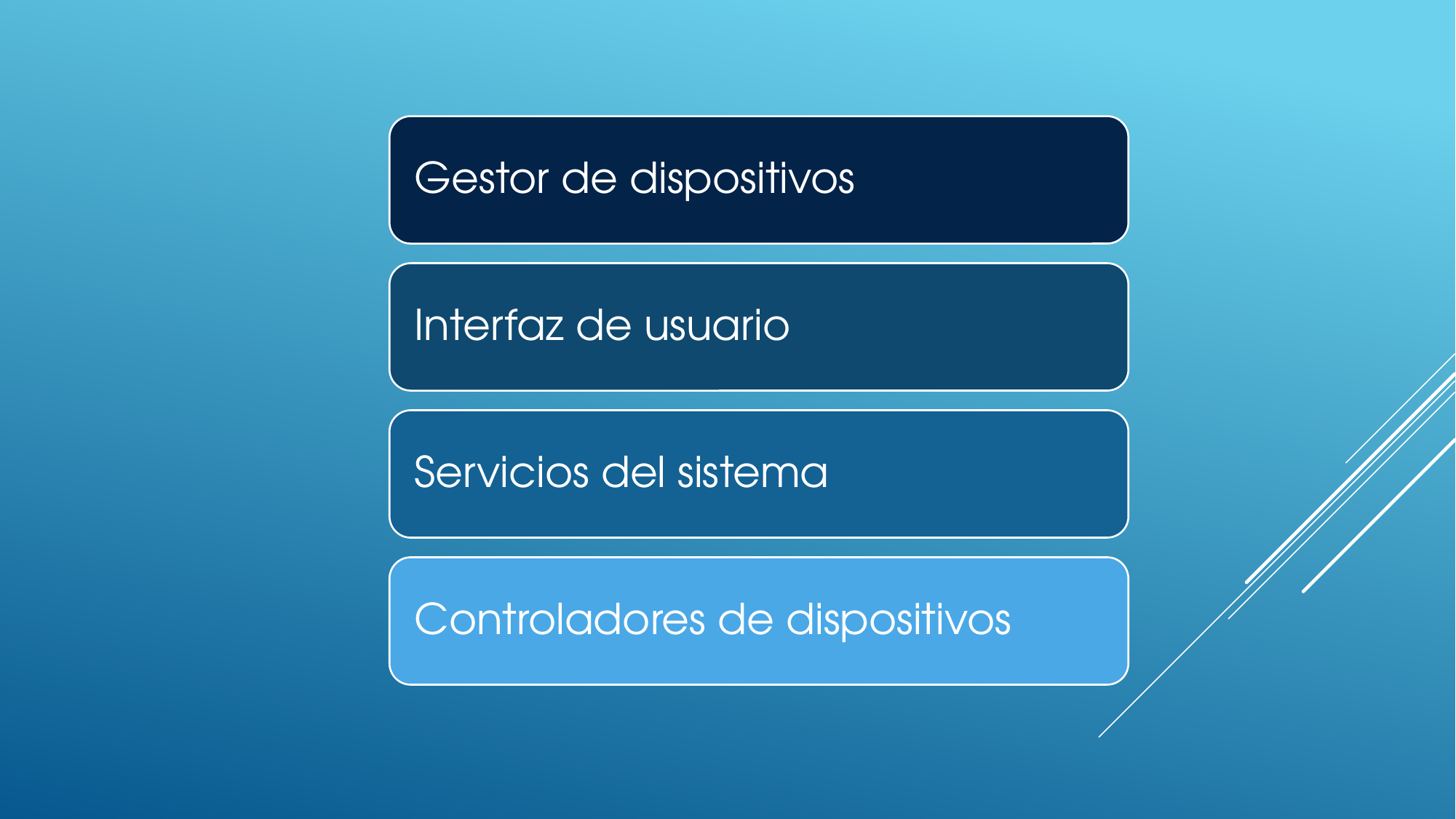

Gestor de dispositivos
Interfaz de usuario
Servicios del sistema
Controladores de dispositivos